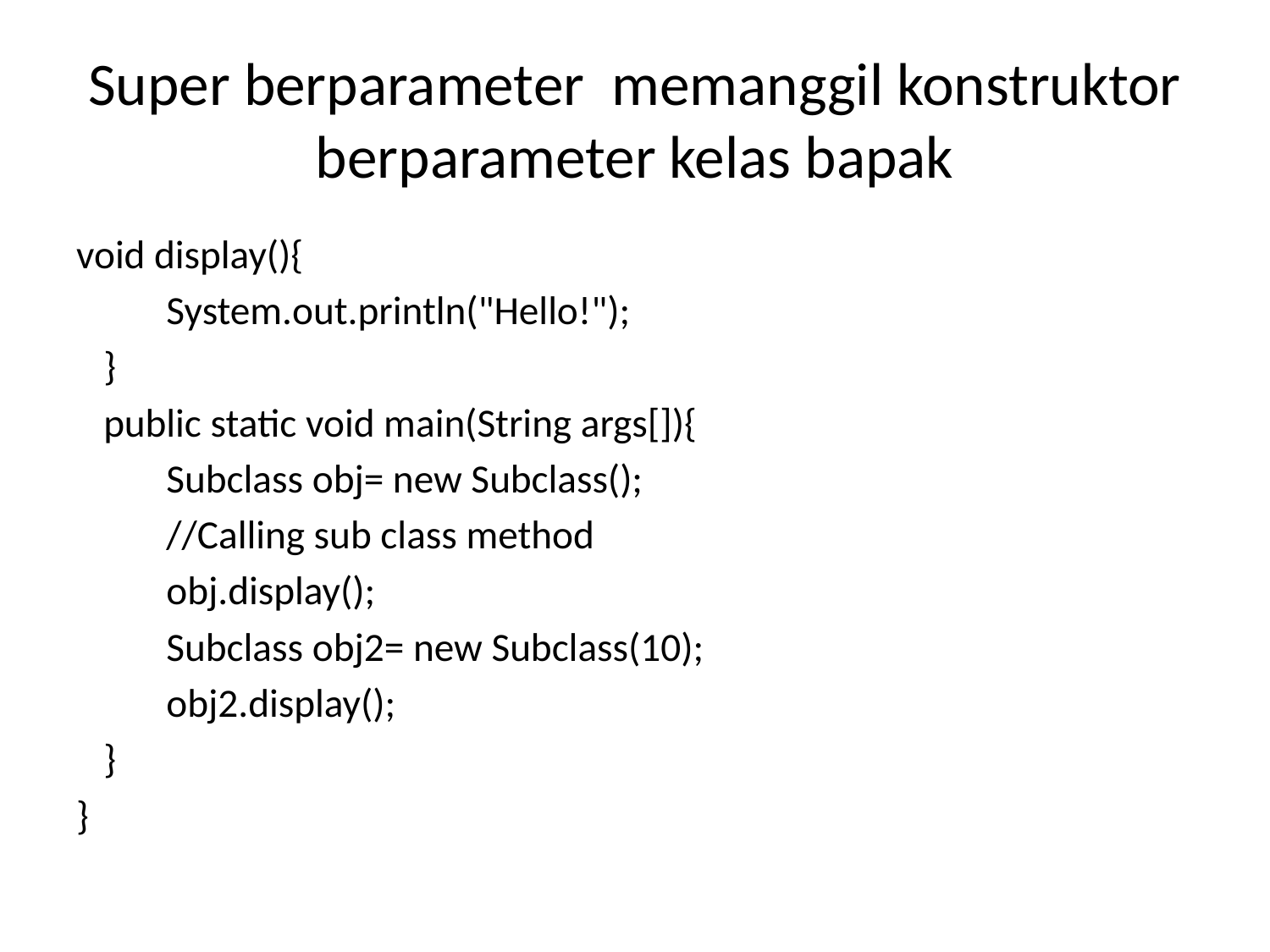

# Super berparameter  memanggil konstruktor berparameter kelas bapak
void display(){
	System.out.println("Hello!");
   }
   public static void main(String args[]){
		Subclass obj= new Subclass();
		//Calling sub class method
		obj.display();
		Subclass obj2= new Subclass(10);
		obj2.display();
   }
}